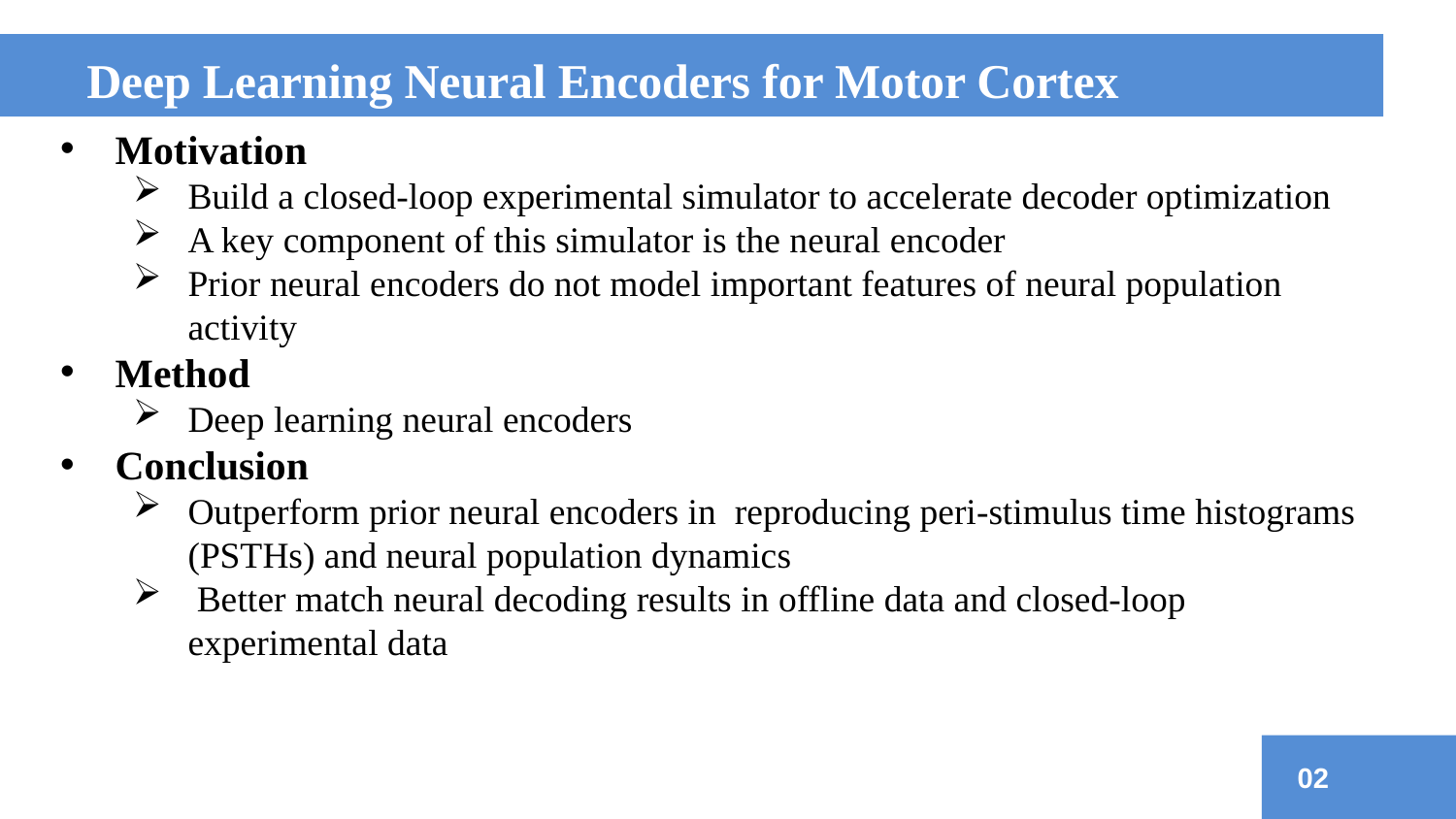

Deep Learning Neural Encoders for Motor Cortex
Motivation
Build a closed-loop experimental simulator to accelerate decoder optimization
A key component of this simulator is the neural encoder
Prior neural encoders do not model important features of neural population activity
Method
Deep learning neural encoders
Conclusion
Outperform prior neural encoders in  reproducing peri-stimulus time histograms (PSTHs) and neural population dynamics
 Better match neural decoding results in offline data and closed-loop experimental data

02